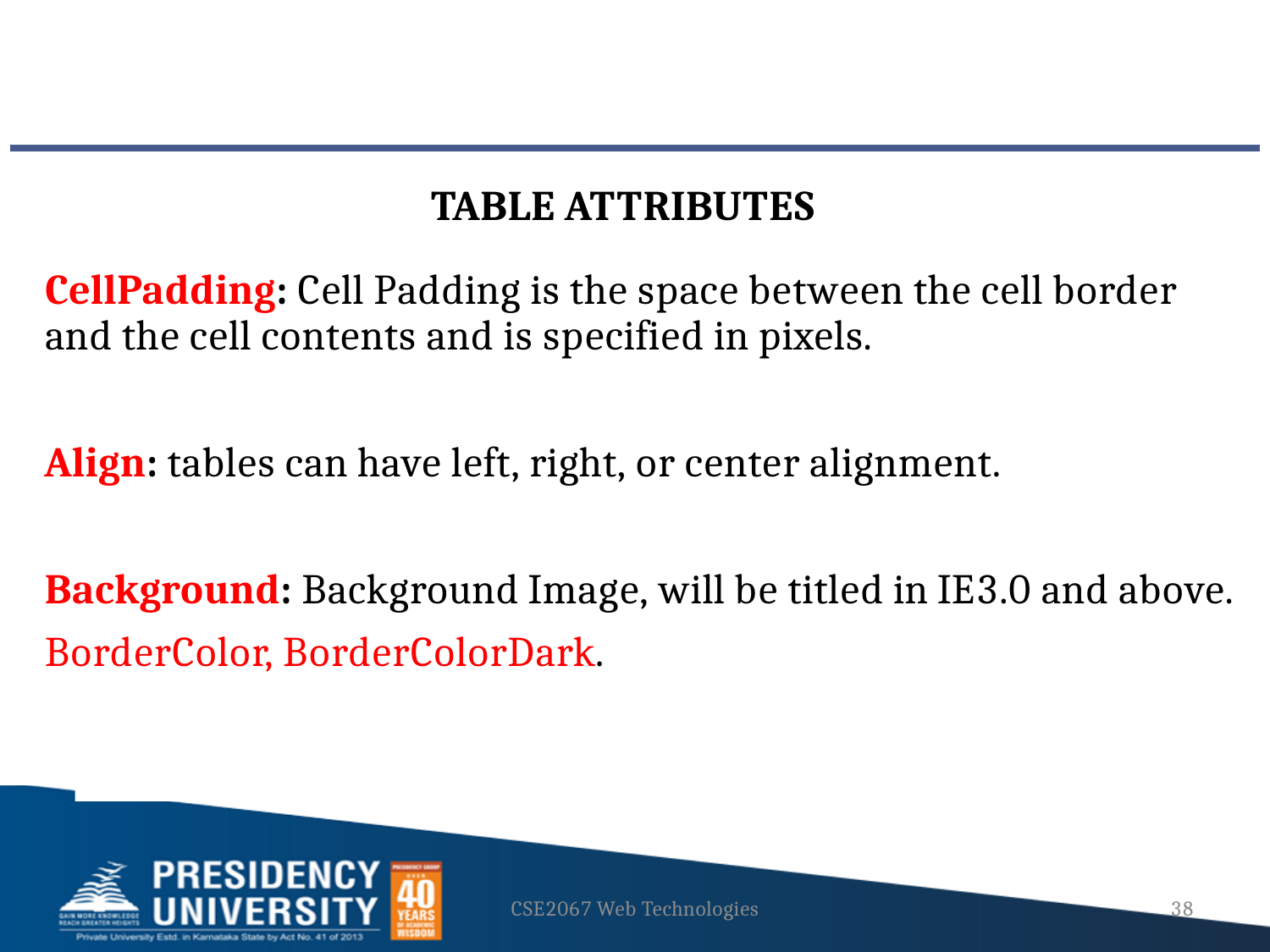

TABLE ATTRIBUTES
CellPadding: Cell Padding is the space between the cell border and the cell contents and is specified in pixels.

Align: tables can have left, right, or center alignment.

Background: Background Image, will be titled in IE3.0 and above.
BorderColor, BorderColorDark.

CSE2067 Web Technologies
38